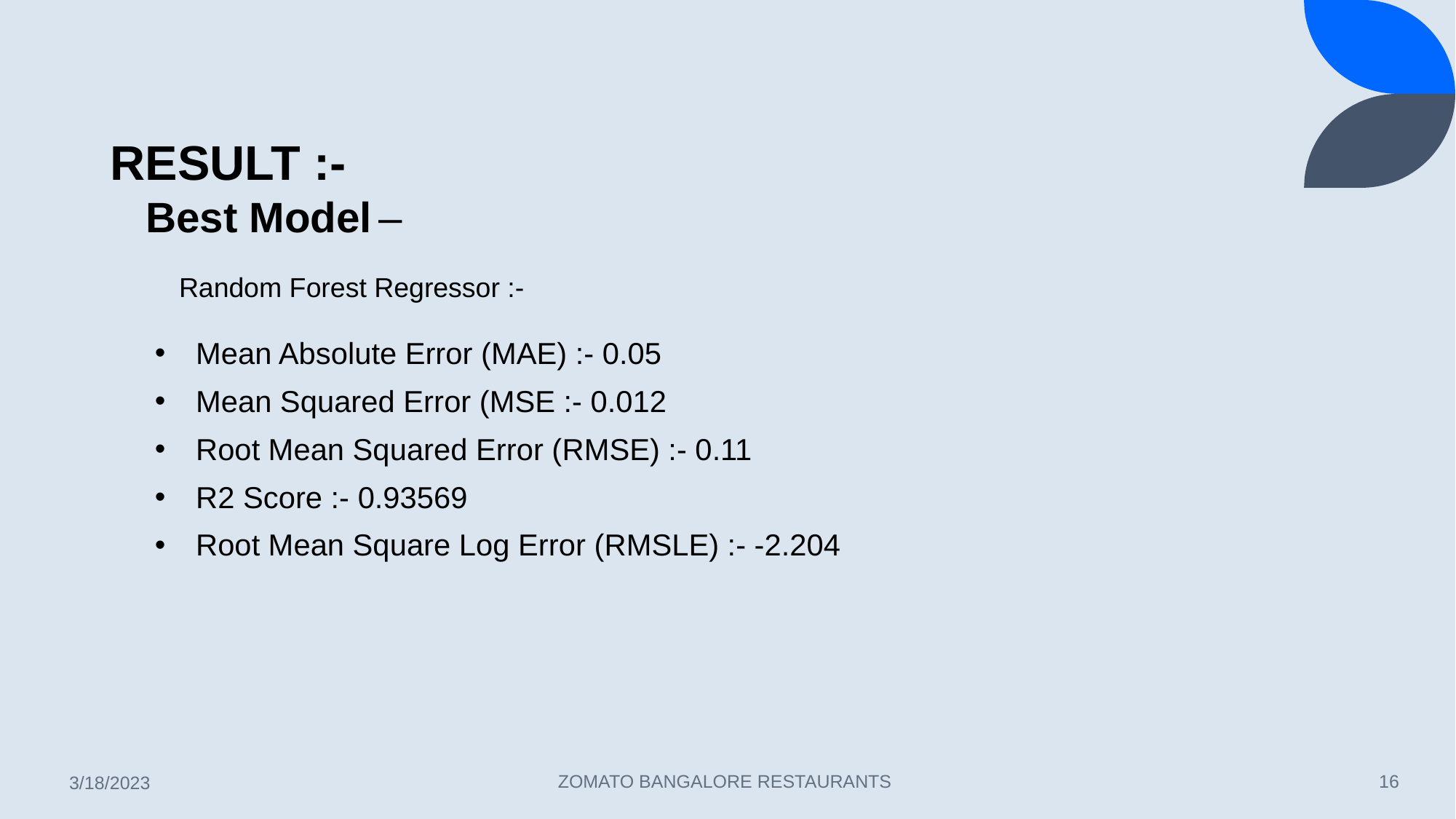

RESULT :-
   Best Model –

         Random Forest Regressor :-
Mean Absolute Error (MAE) :- 0.05
Mean Squared Error (MSE :- 0.012
Root Mean Squared Error (RMSE) :- 0.11
R2 Score :- 0.93569
Root Mean Square Log Error (RMSLE) :- -2.204
ZOMATO BANGALORE RESTAURANTS
16
3/18/2023